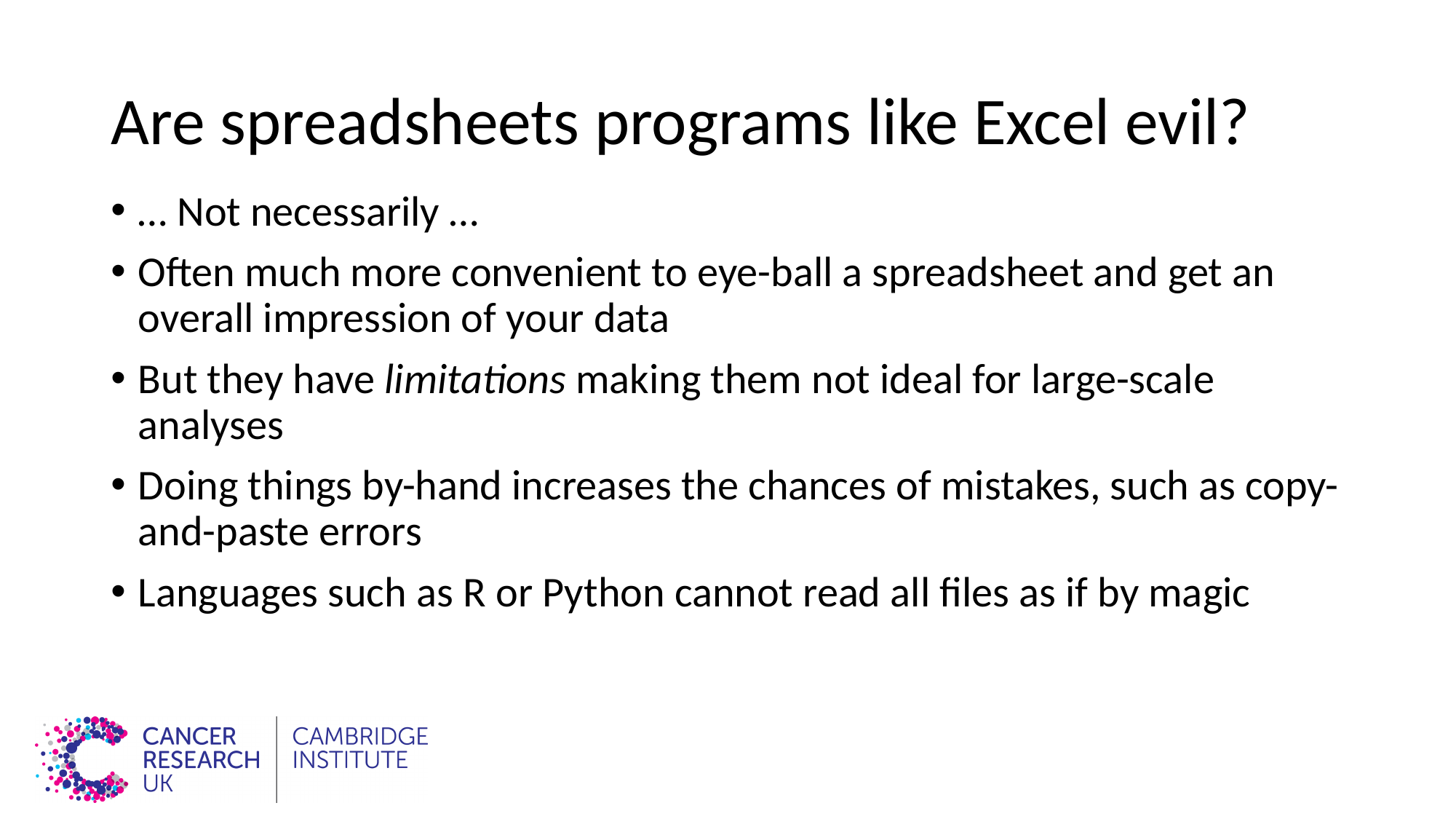

# Are spreadsheets programs like Excel evil?
… Not necessarily …
Often much more convenient to eye-ball a spreadsheet and get an overall impression of your data
But they have limitations making them not ideal for large-scale analyses
Doing things by-hand increases the chances of mistakes, such as copy-and-paste errors
Languages such as R or Python cannot read all files as if by magic